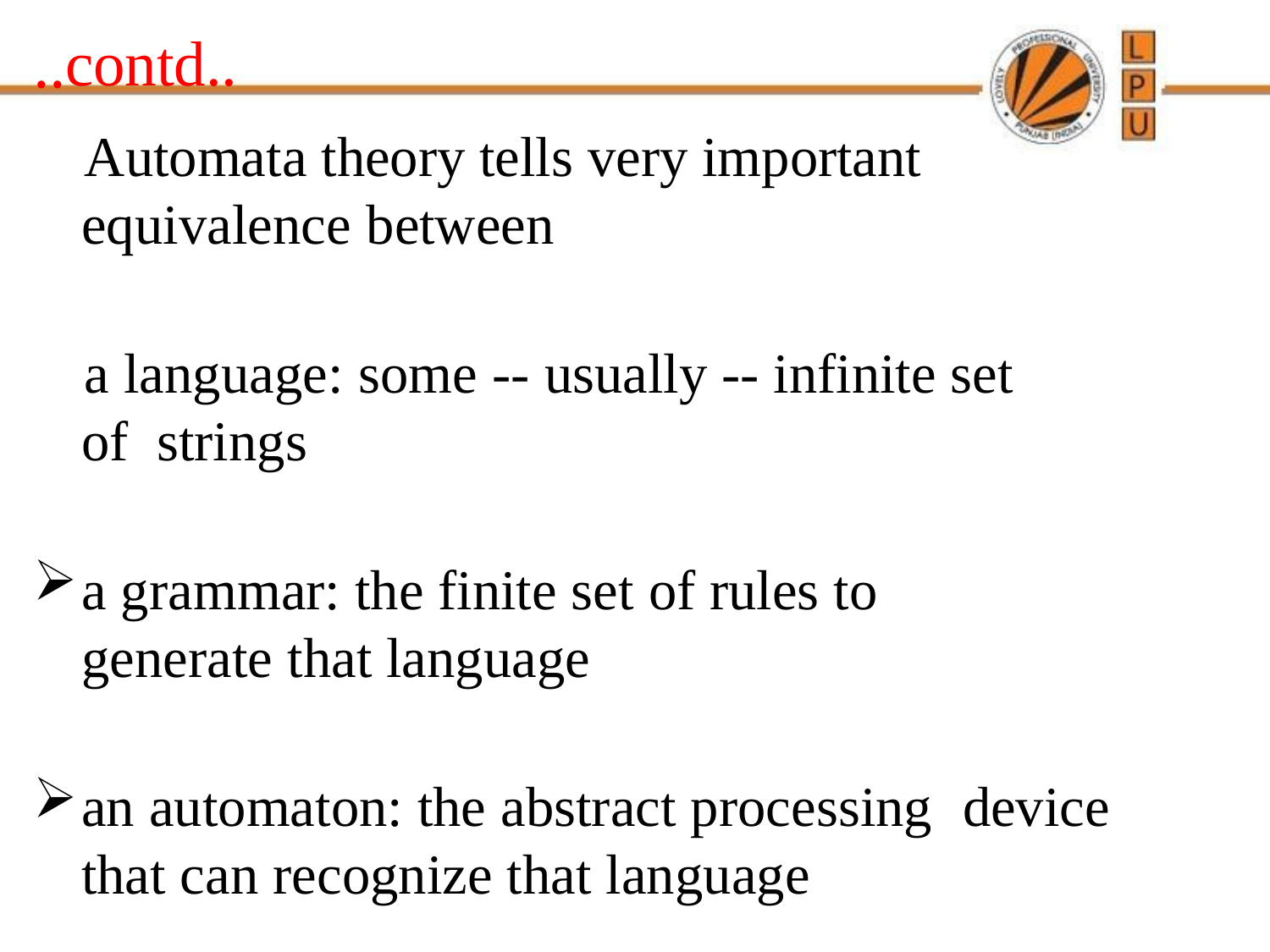

# ..contd..
Automata theory tells very important  equivalence between

a language: some -- usually -- infinite set of  strings

a grammar: the finite set of rules to  generate that language

an automaton: the abstract processing  device that can recognize that language